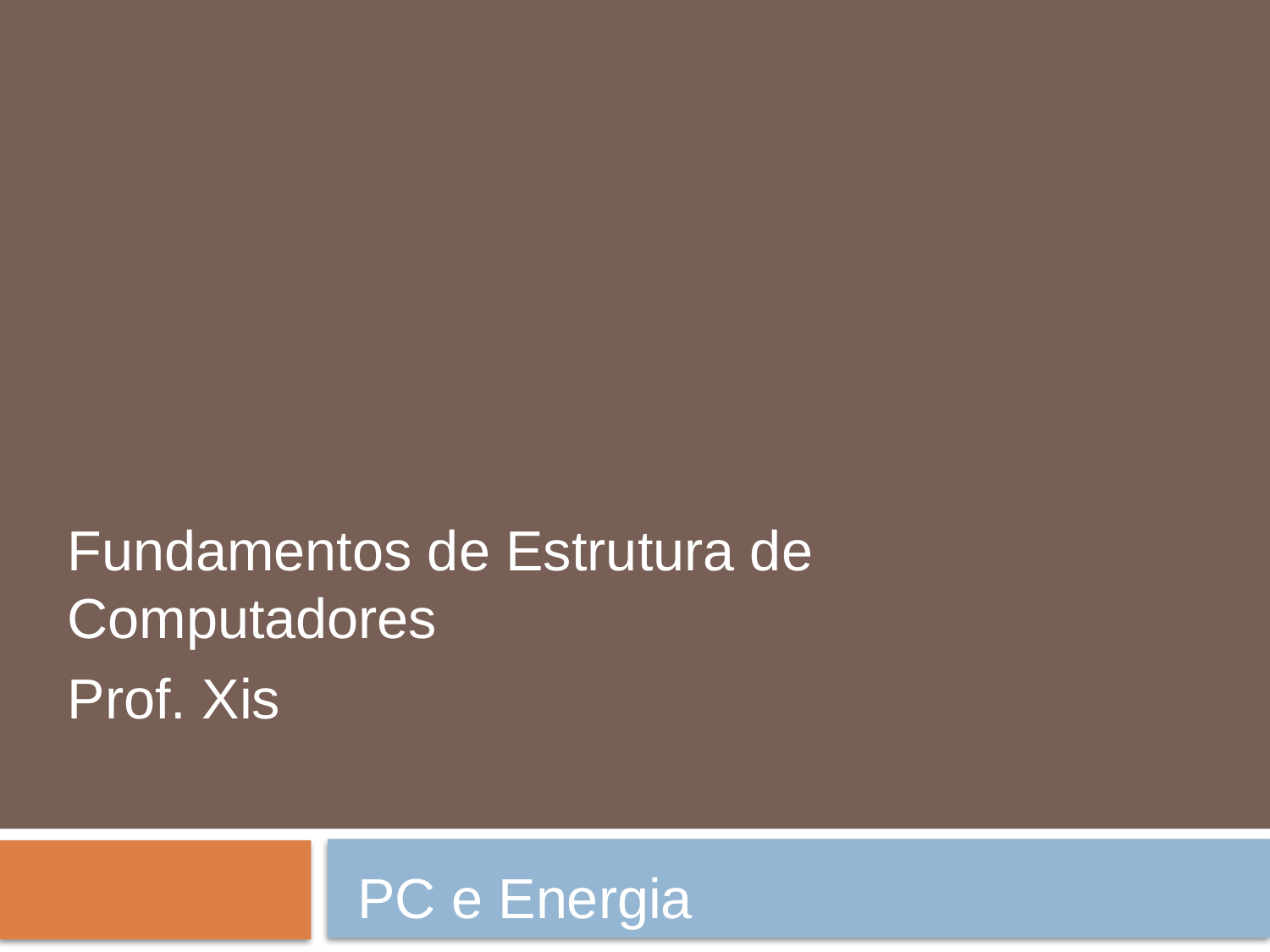

Fundamentos de Estrutura de Computadores
Prof. Xis

PC e Energia